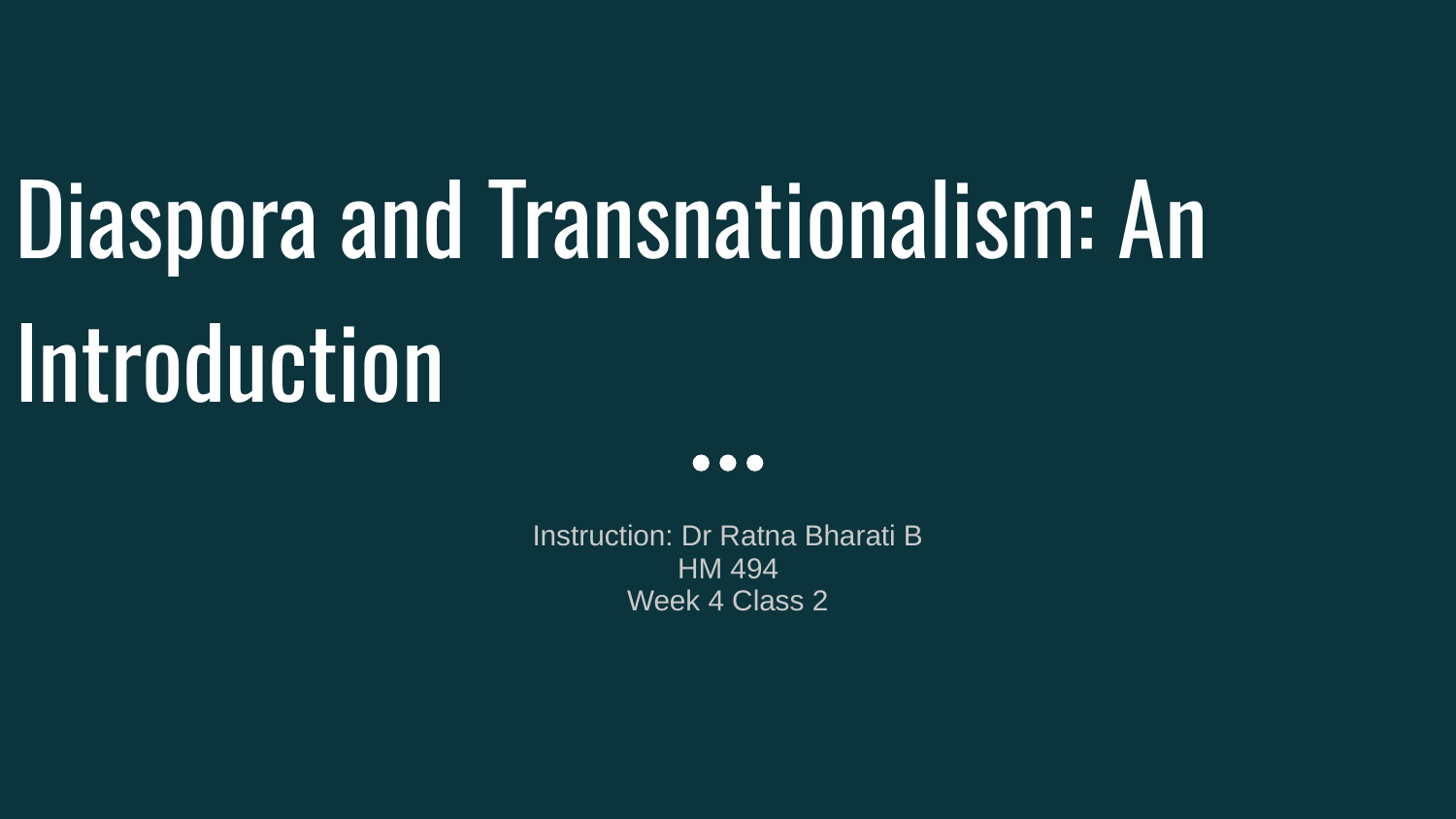

# Diaspora and Transnationalism: An Introduction
Instruction: Dr Ratna Bharati B
HM 494
Week 4 Class 2